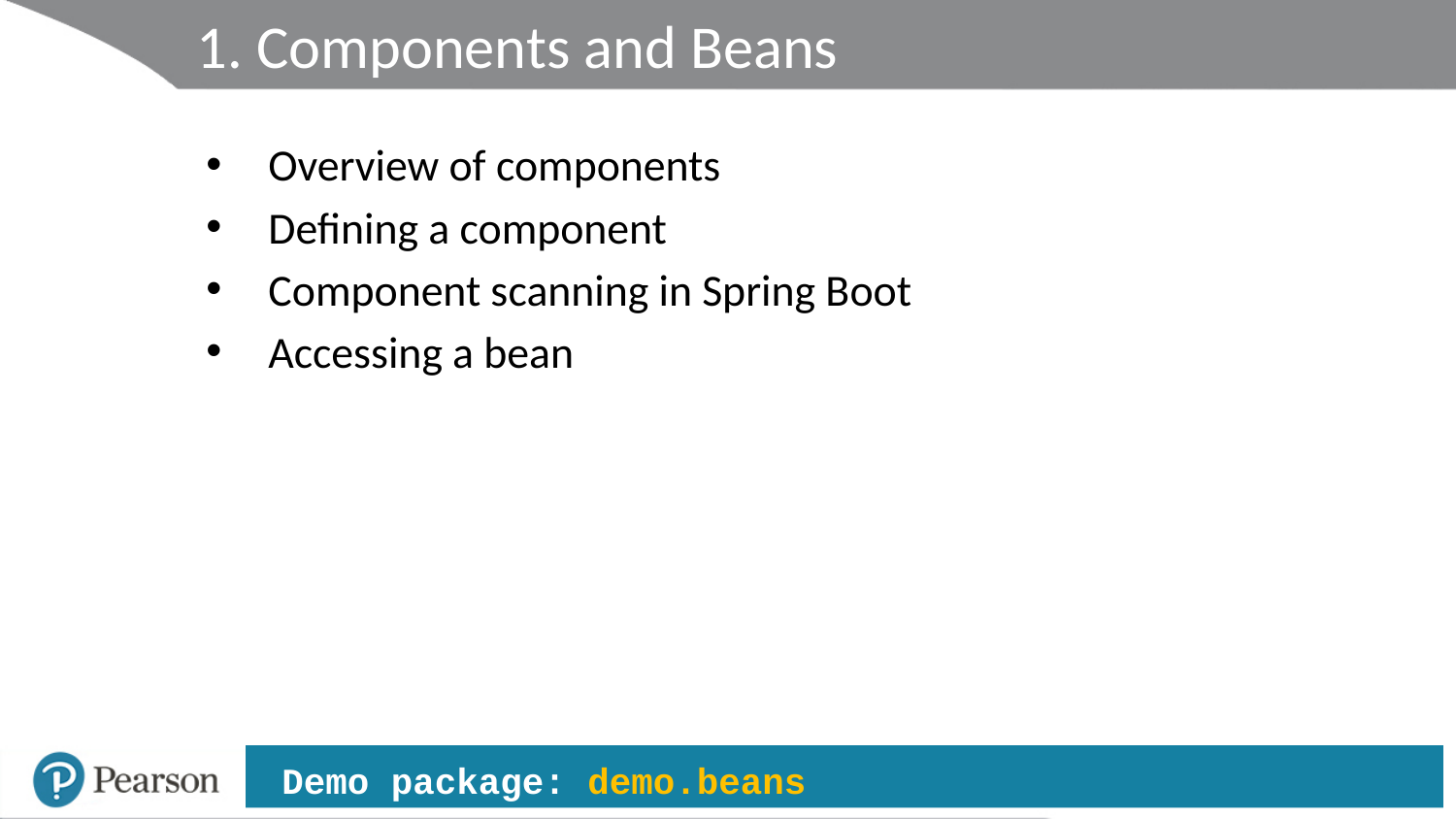

# 1. Components and Beans
Overview of components
Defining a component
Component scanning in Spring Boot
Accessing a bean

 Demo package: demo.beans